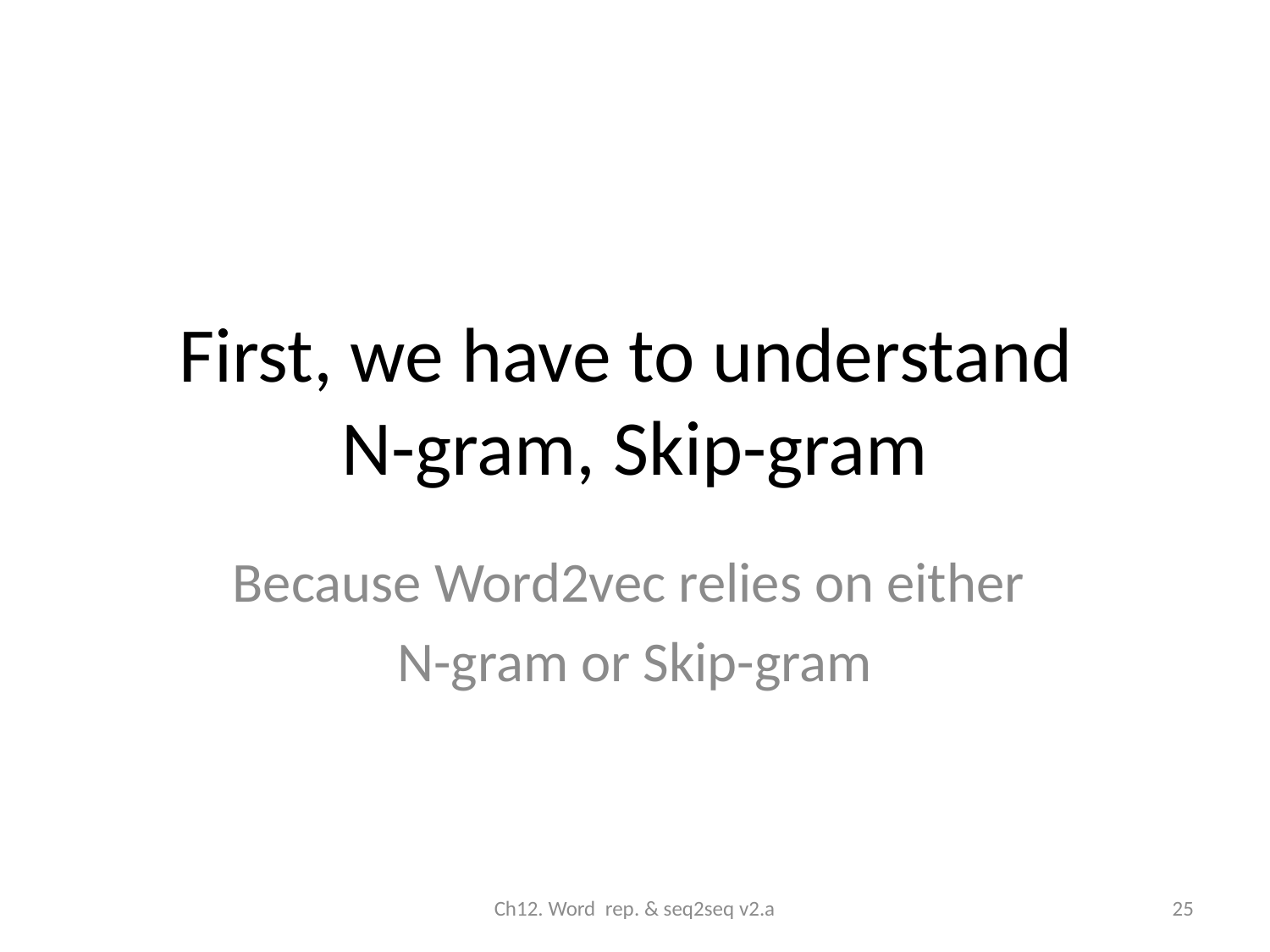

# First, we have to understand N-gram, Skip-gram
Because Word2vec relies on either
N-gram or Skip-gram
Ch12. Word  rep. & seq2seq v2.a
25